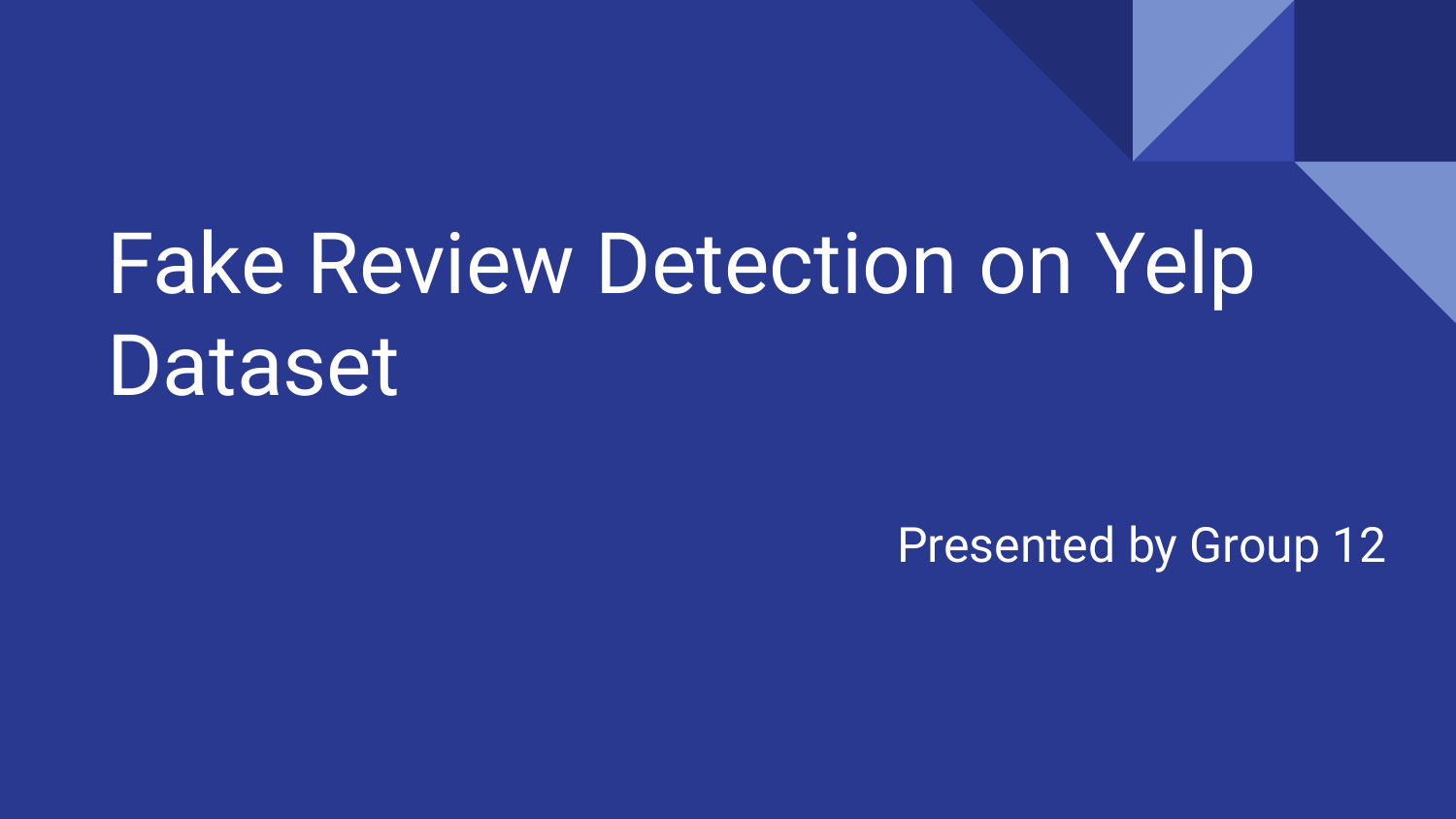

# Fake Review Detection on Yelp Dataset

Presented by Group 12